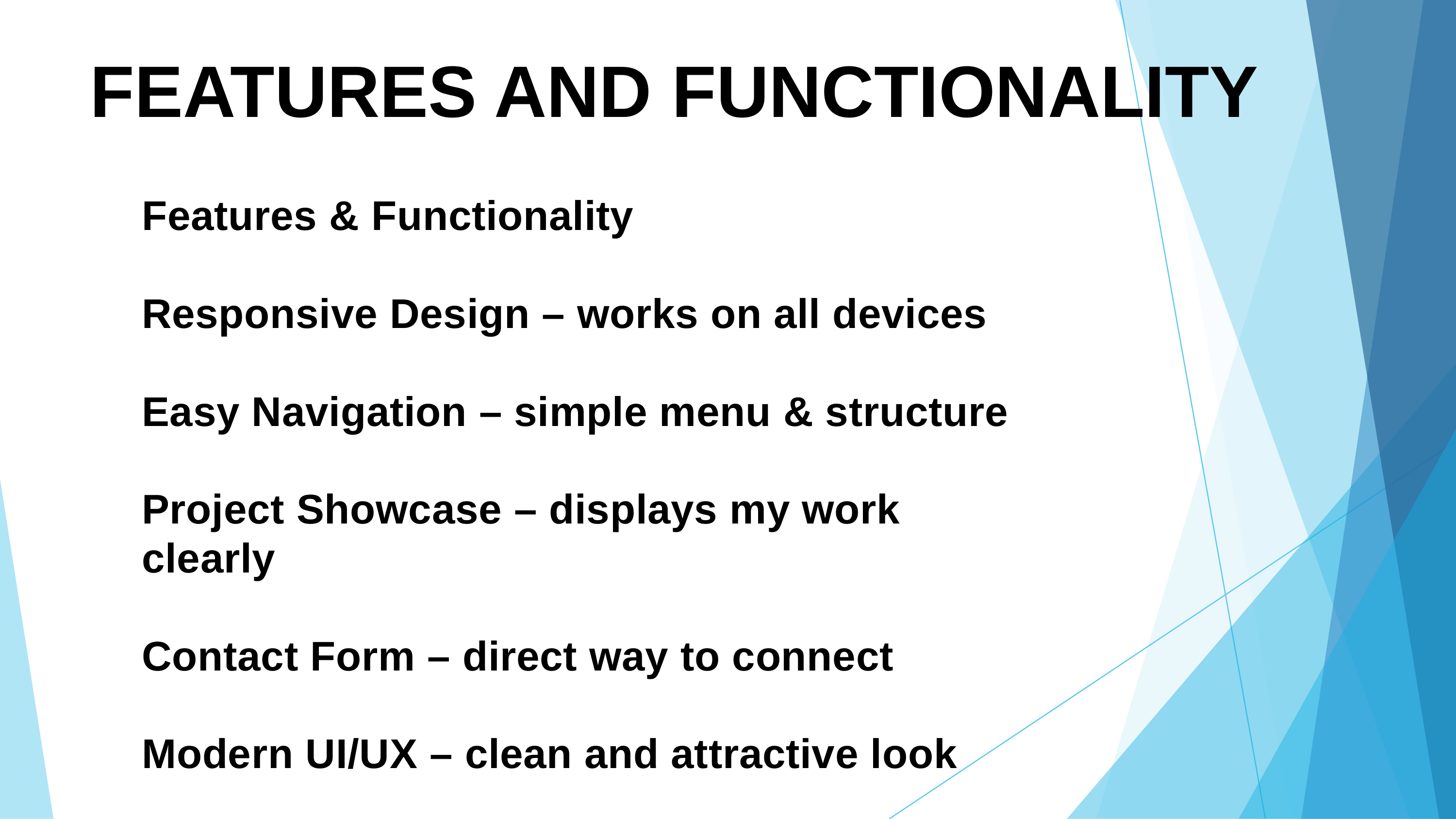

Features & Functionality

Responsive Design – works on all devices

Easy Navigation – simple menu & structure

Project Showcase – displays my work clearly

Contact Form – direct way to connect

Modern UI/UX – clean and attractive look

FEATURES AND FUNCTIONALITY